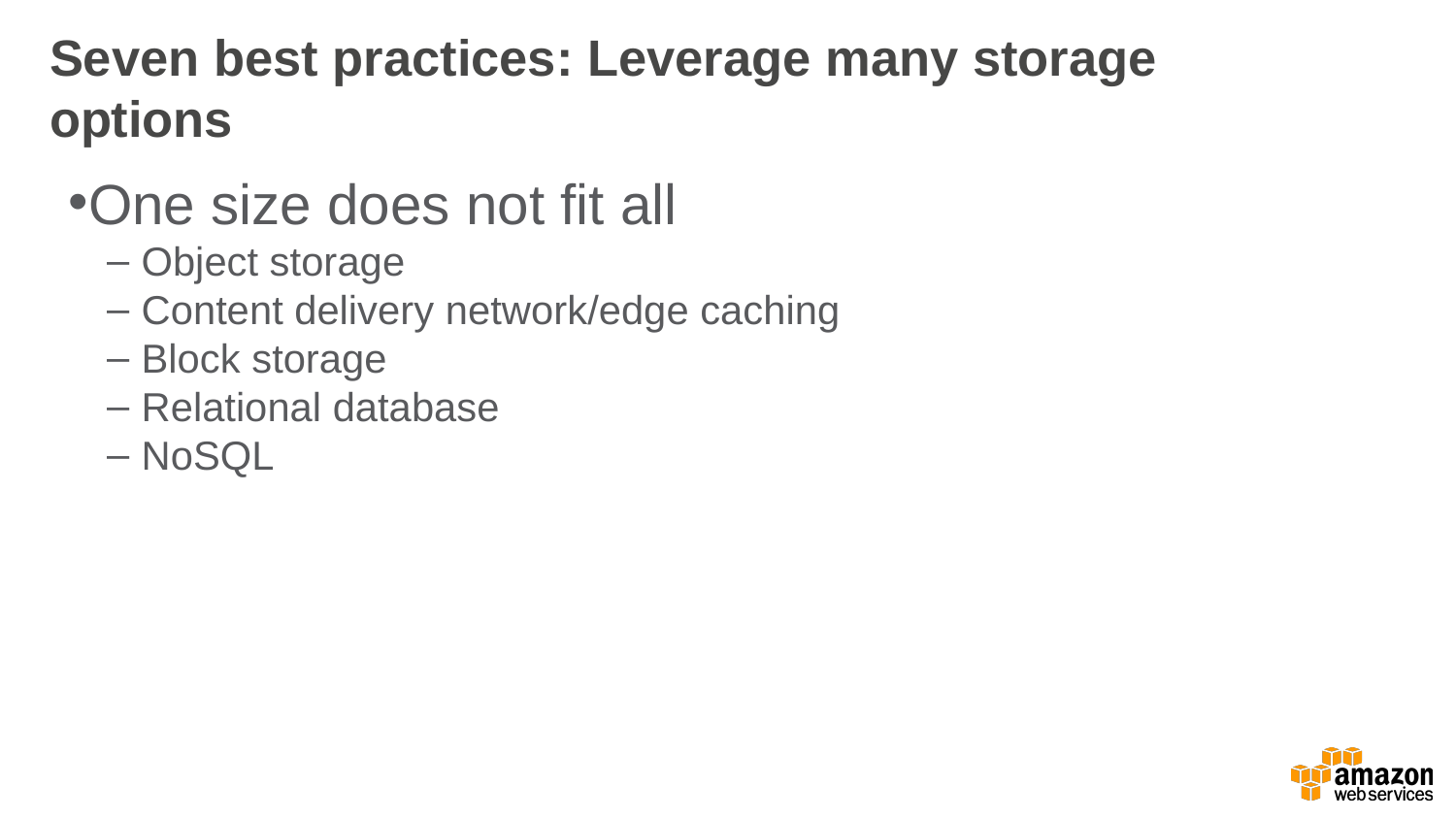

Seven best practices: Leverage many storage options
One size does not fit all
Object storage
Content delivery network/edge caching
Block storage
Relational database
NoSQL